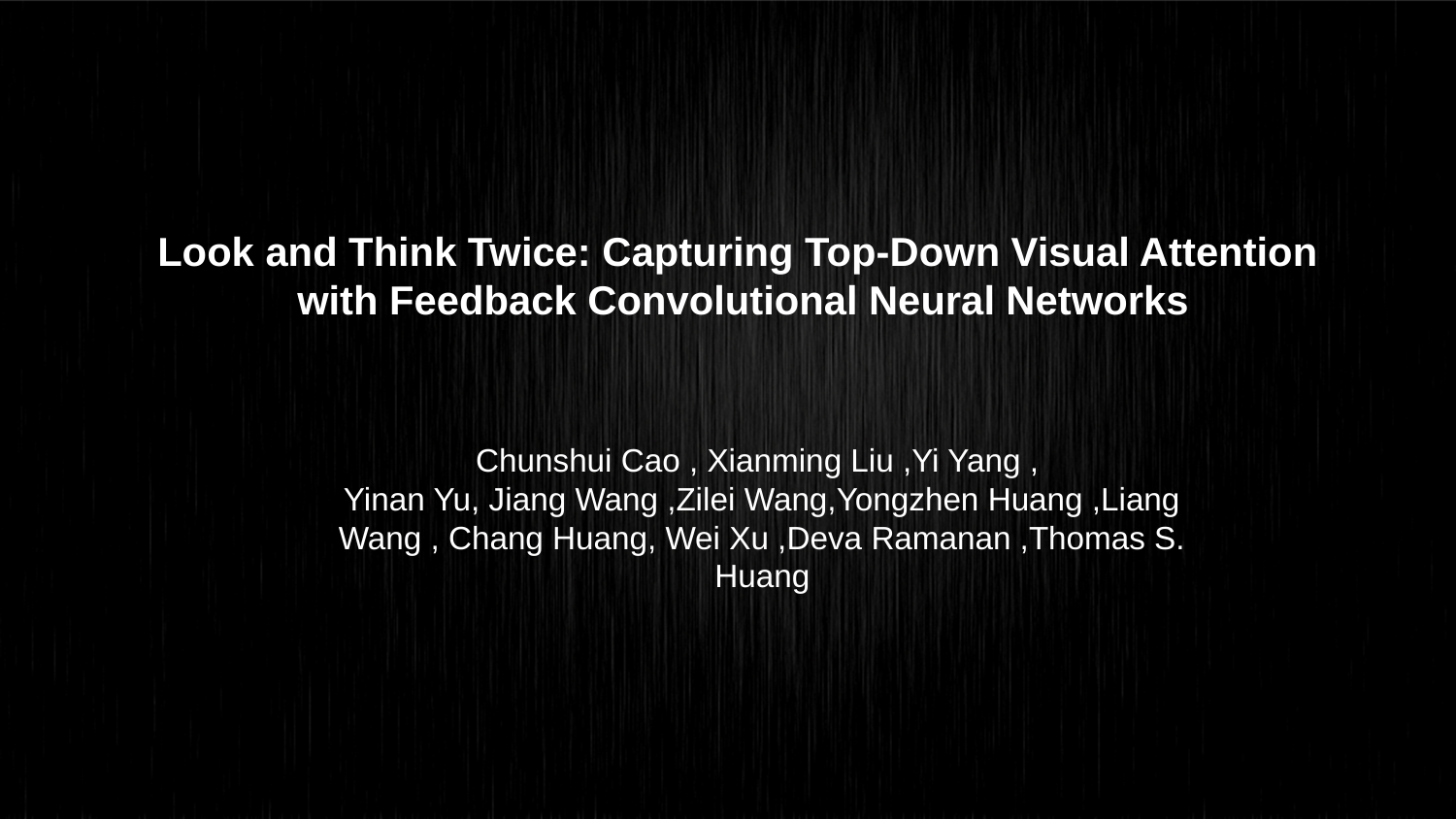

Look and Think Twice: Capturing Top-Down Visual Attention
with Feedback Convolutional Neural Networks
Chunshui Cao , Xianming Liu ,Yi Yang ,
Yinan Yu, Jiang Wang ,Zilei Wang,Yongzhen Huang ,Liang Wang , Chang Huang, Wei Xu ,Deva Ramanan ,Thomas S. Huang